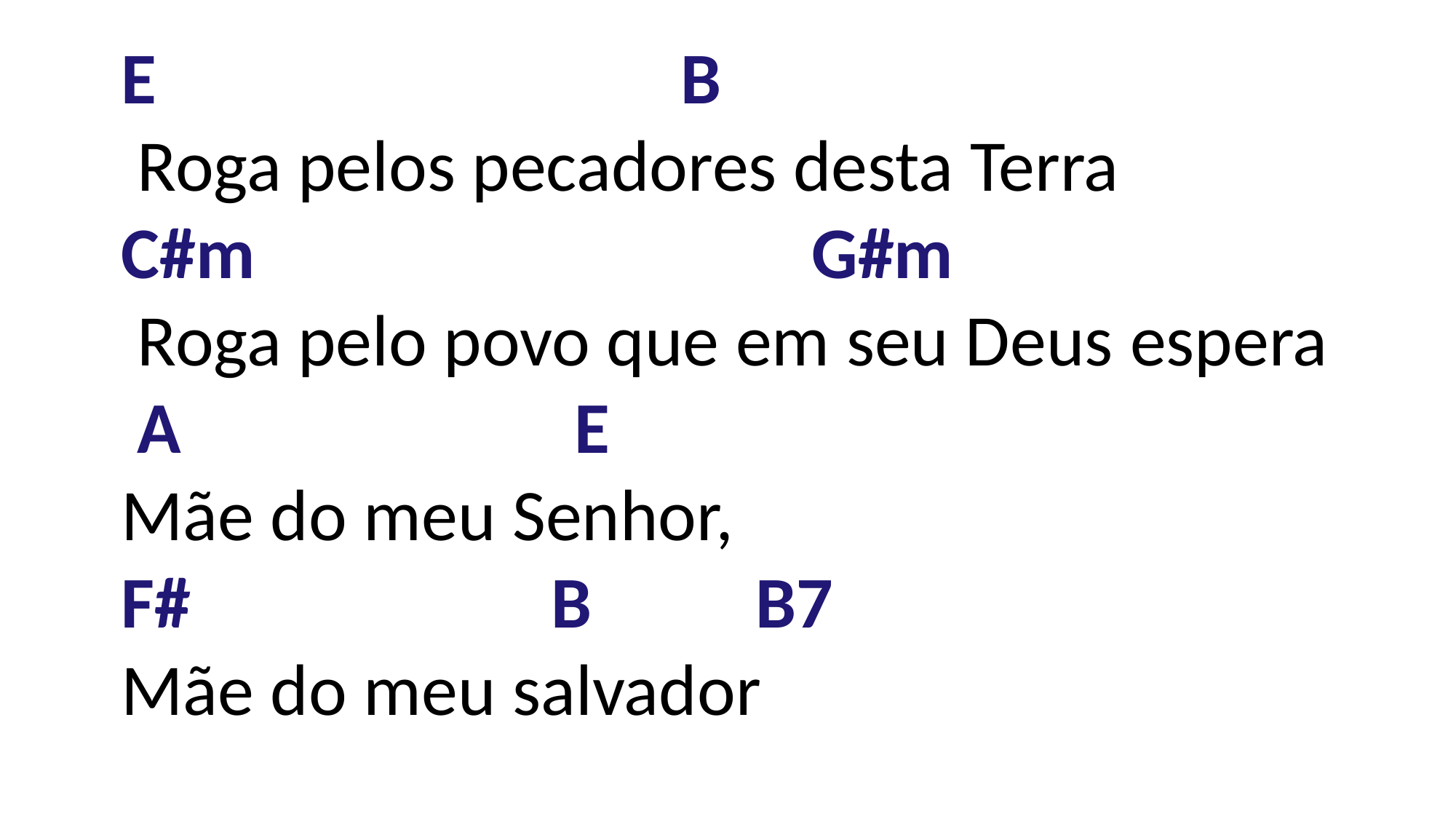

E                                B
 Roga pelos pecadores desta Terra
C#m                                  G#m
 Roga pelo povo que em seu Deus espera
 A                        E
Mãe do meu Senhor,
F#                      B          B7
Mãe do meu salvador